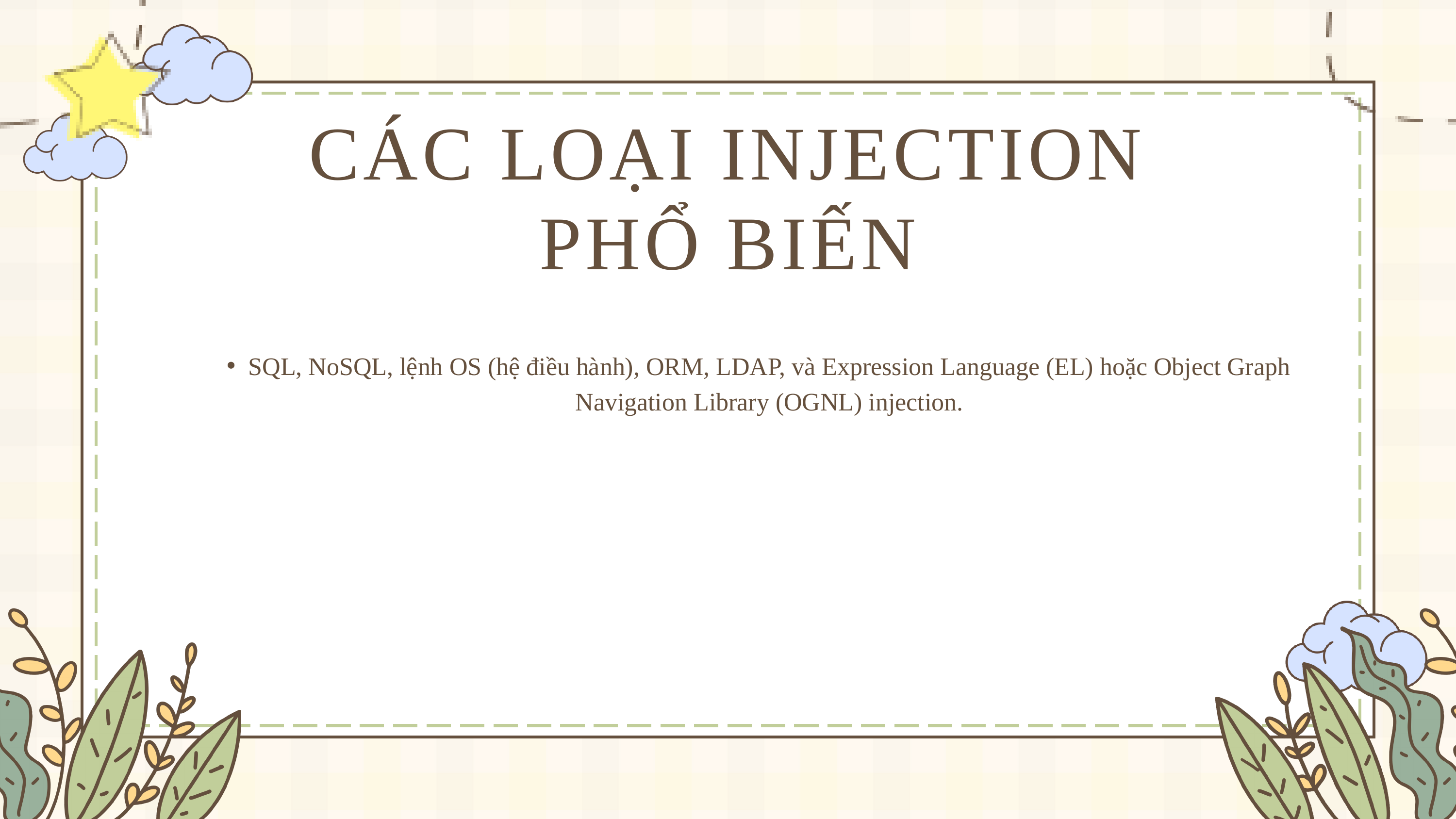

CÁC LOẠI INJECTION PHỔ BIẾN

SQL, NoSQL, lệnh OS (hệ điều hành), ORM, LDAP, và Expression Language (EL) hoặc Object Graph Navigation Library (OGNL) injection.